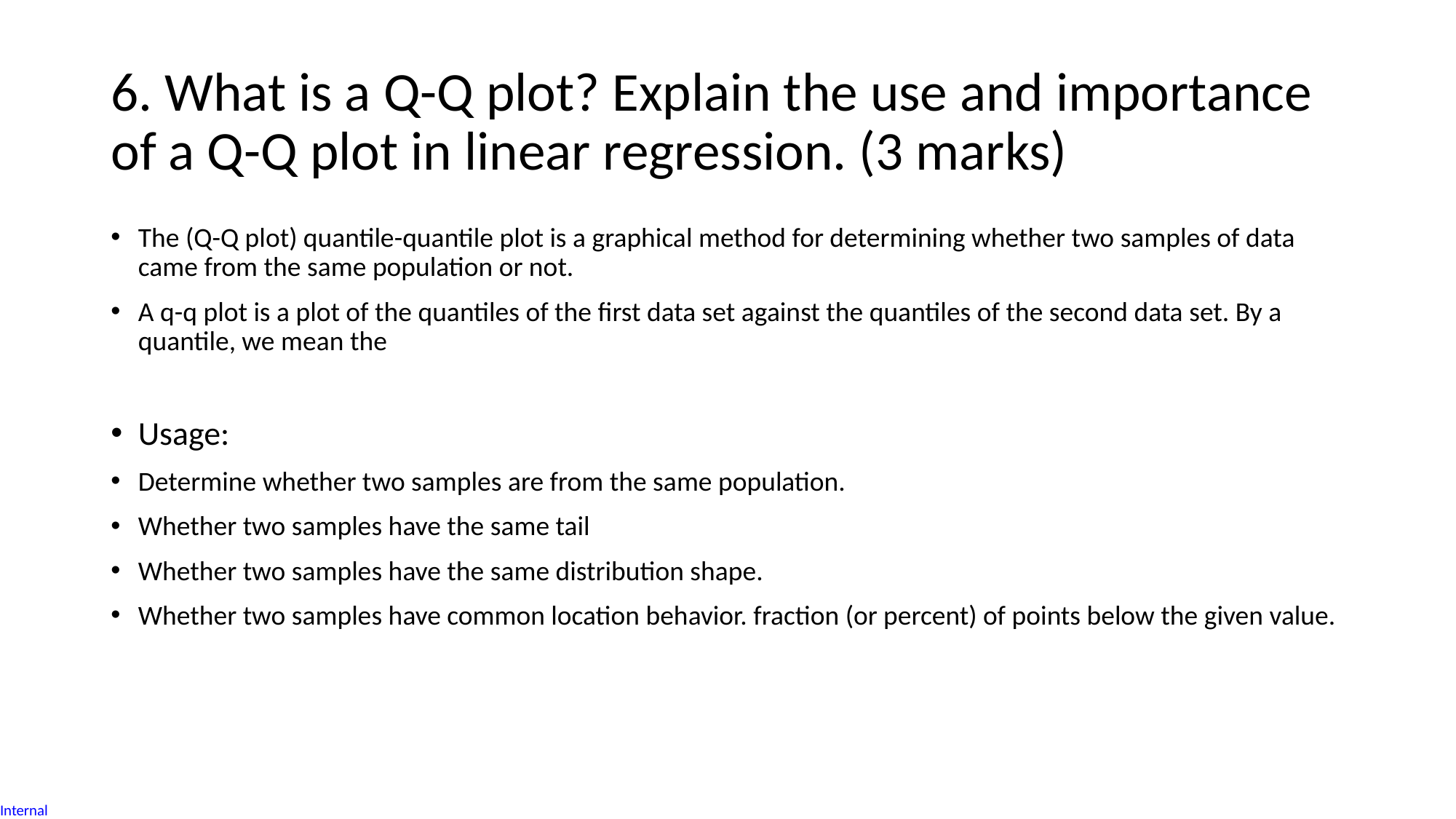

# 6. What is a Q-Q plot? Explain the use and importance of a Q-Q plot in linear regression. (3 marks)
The (Q-Q plot) quantile-quantile plot is a graphical method for determining whether two samples of data came from the same population or not.
A q-q plot is a plot of the quantiles of the first data set against the quantiles of the second data set. By a quantile, we mean the

Usage:
Determine whether two samples are from the same population.
Whether two samples have the same tail
Whether two samples have the same distribution shape.
Whether two samples have common location behavior. fraction (or percent) of points below the given value.